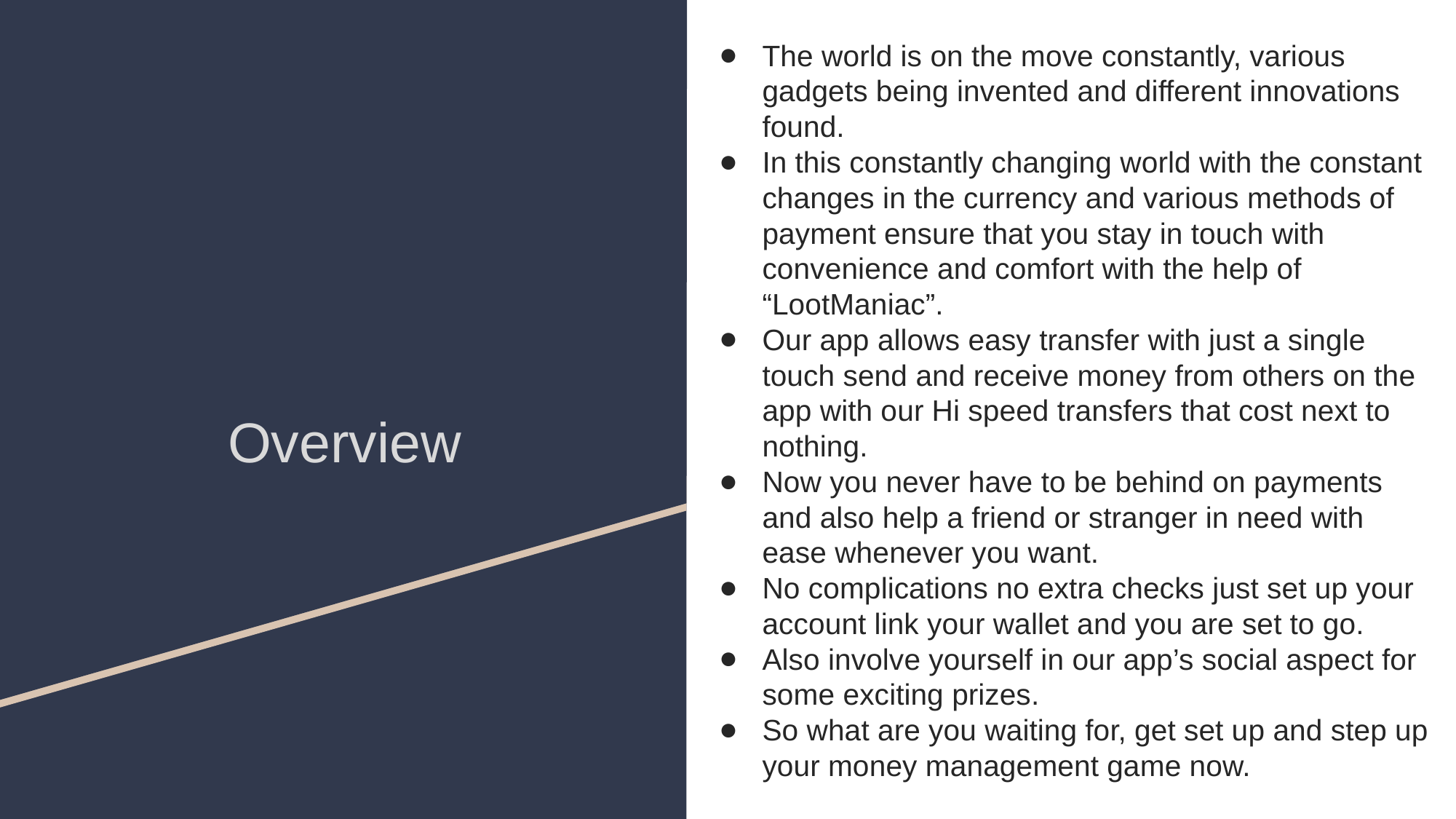

The world is on the move constantly, various gadgets being invented and different innovations found.
In this constantly changing world with the constant changes in the currency and various methods of payment ensure that you stay in touch with convenience and comfort with the help of “LootManiac”.
Our app allows easy transfer with just a single touch send and receive money from others on the app with our Hi speed transfers that cost next to nothing.
Now you never have to be behind on payments and also help a friend or stranger in need with ease whenever you want.
No complications no extra checks just set up your account link your wallet and you are set to go.
Also involve yourself in our app’s social aspect for some exciting prizes.
So what are you waiting for, get set up and step up your money management game now.
# Overview